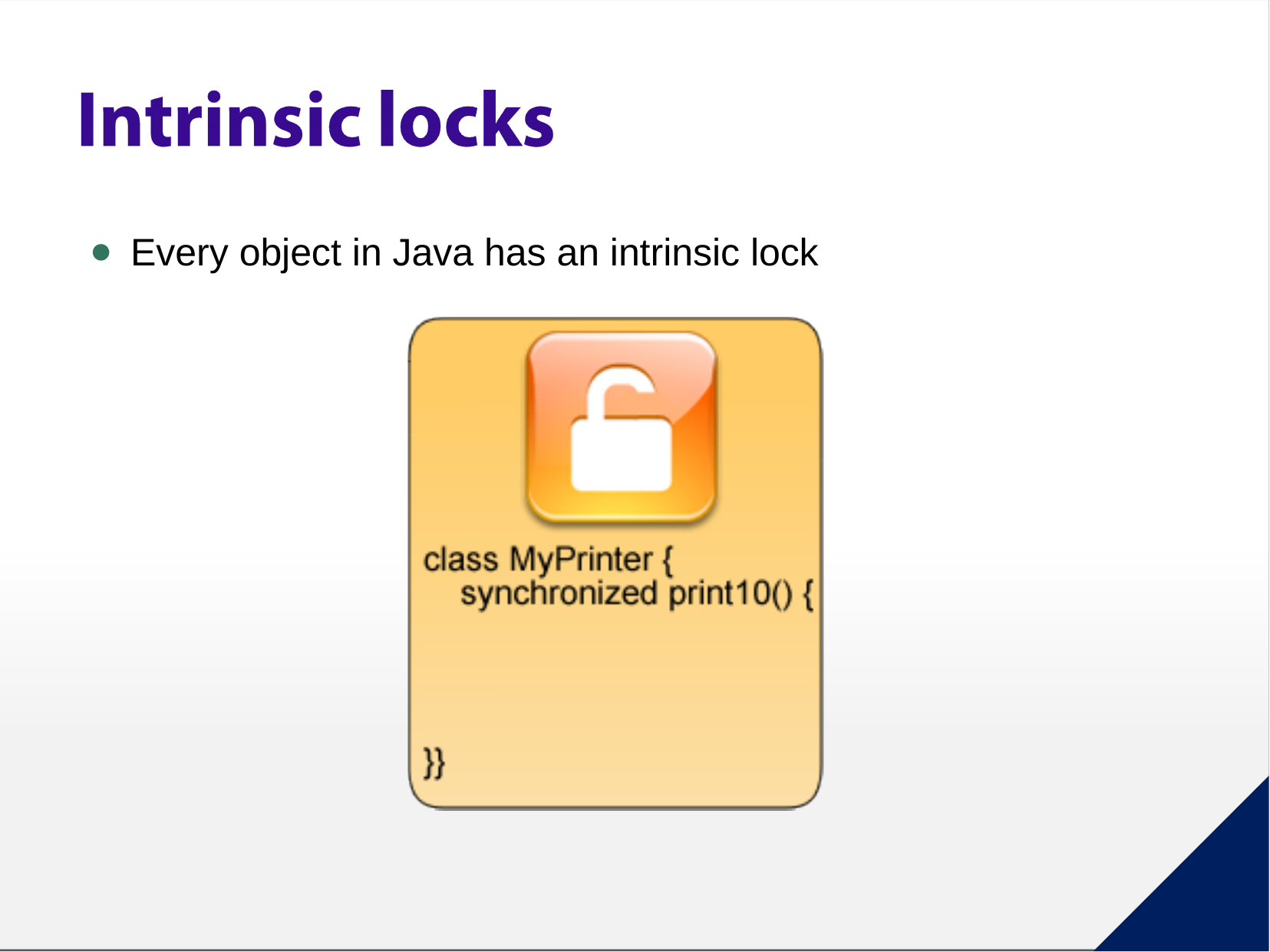

Every object in Java has an intrinsic lock